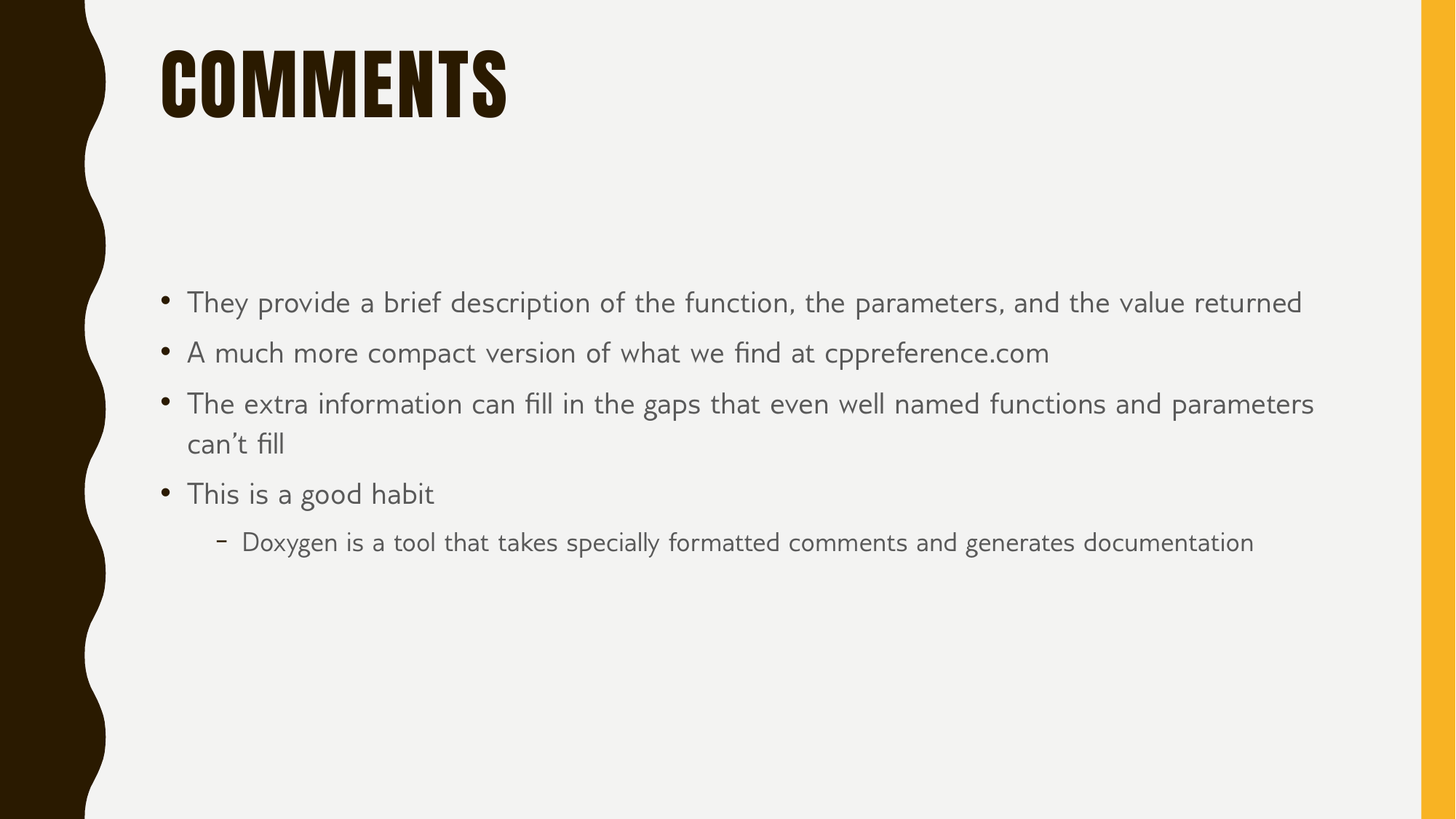

# Comments
They provide a brief description of the function, the parameters, and the value returned
A much more compact version of what we find at cppreference.com
The extra information can fill in the gaps that even well named functions and parameters can’t fill
This is a good habit
Doxygen is a tool that takes specially formatted comments and generates documentation